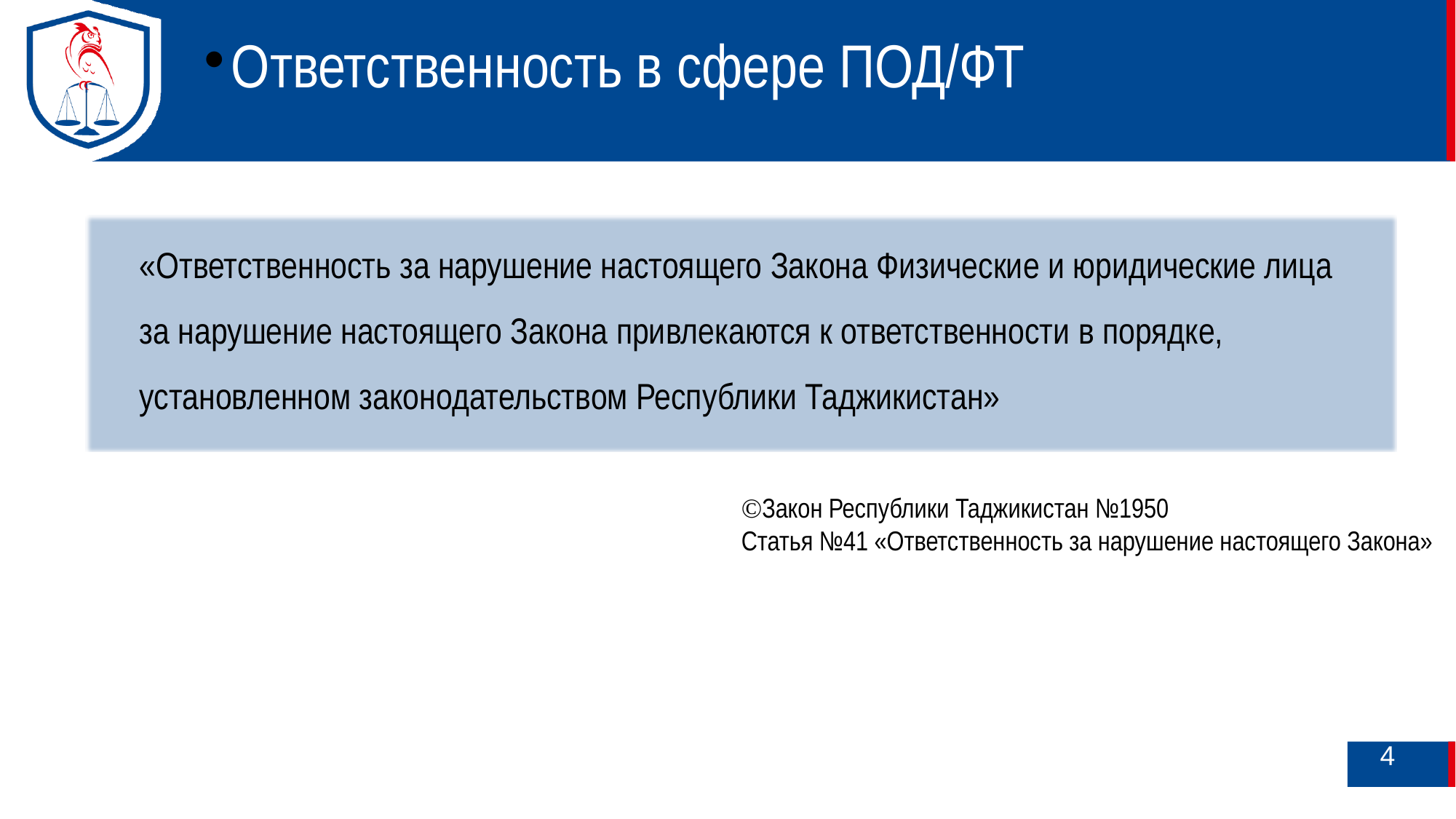

Ответственность в сфере ПОД/ФТ

«Ответственность за нарушение настоящего Закона Физические и юридические лица за нарушение настоящего Закона привлекаются к ответственности в порядке, установленном законодательством Республики Таджикистан»
©Закон Республики Таджикистан №1950
Статья №41 «Ответственность за нарушение настоящего Закона»
4